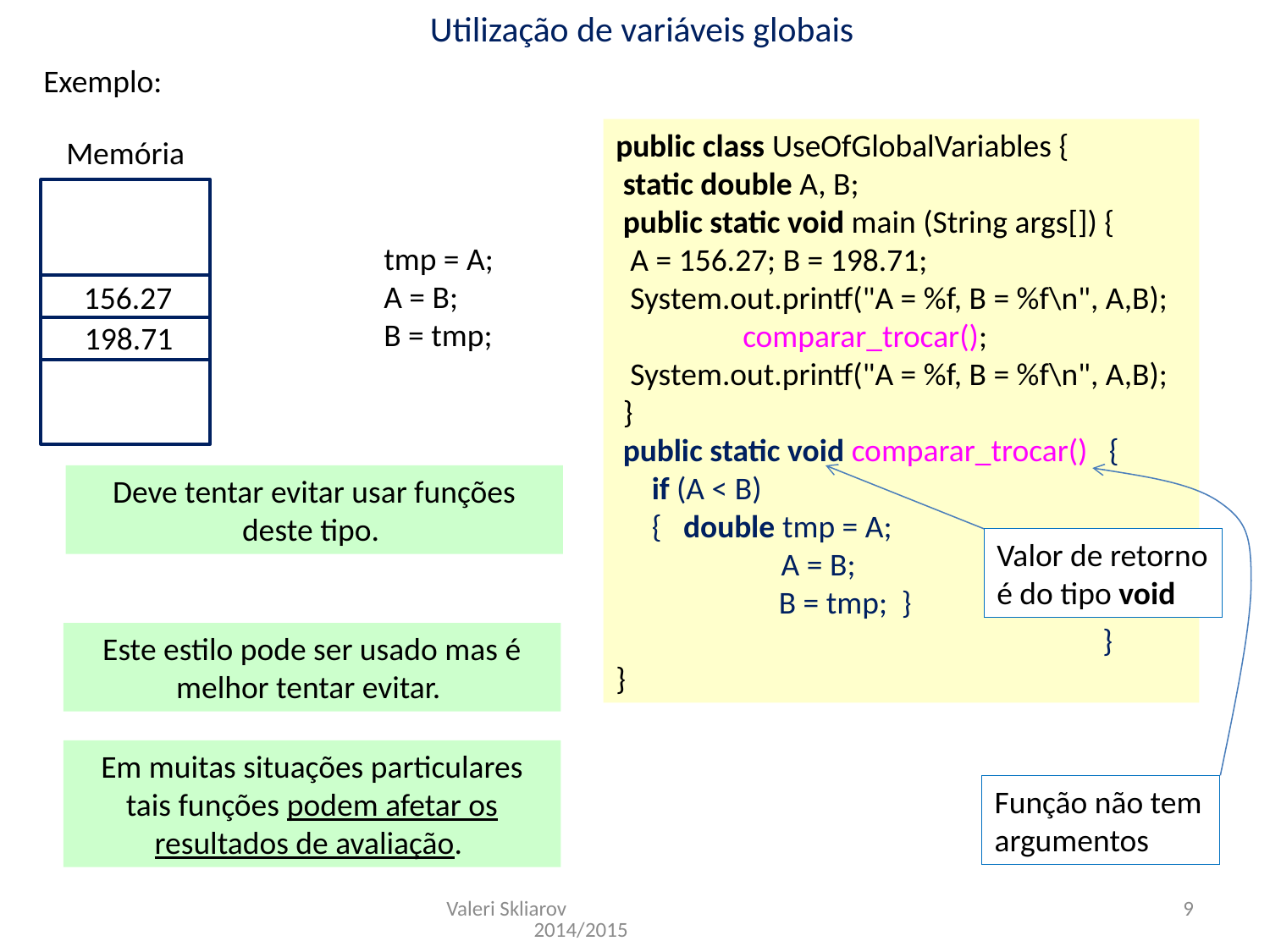

Utilização de variáveis globais
Exemplo:
public class UseOfGlobalVariables {
 static double A, B;
 public static void main (String args[]) {
  A = 156.27; B = 198.71;
  System.out.printf("A = %f, B = %f\n", A,B);
	comparar_trocar();
  System.out.printf("A = %f, B = %f\n", A,B);
 }
 public static void comparar_trocar()   {
     if (A < B)
     {   double tmp = A;
                       A = B;
	     B = tmp;  }
	                                                  }
}
Memória

156.27
198.71
tmp = A;
A = B;
B = tmp;
Deve tentar evitar usar funções deste tipo.
Valor de retorno é do tipo void

Função não tem argumentos
Este estilo pode ser usado mas é melhor tentar evitar.
Em muitas situações particulares tais funções podem afetar os resultados de avaliação.
Valeri Skliarov                                                                      2014/2015
9